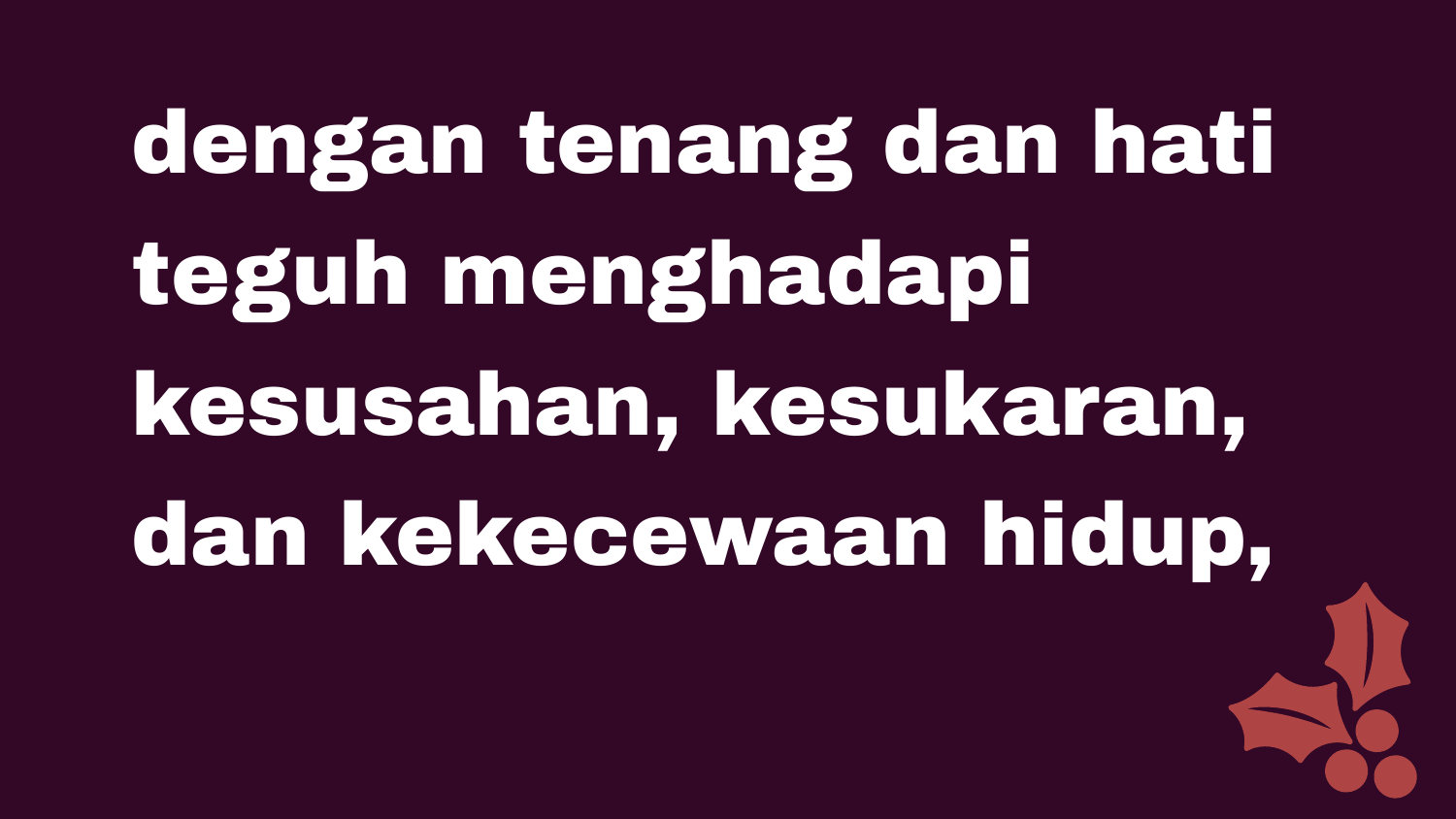

dengan tenang dan hati
teguh menghadapi
kesusahan, kesukaran,
dan kekecewaan hidup,